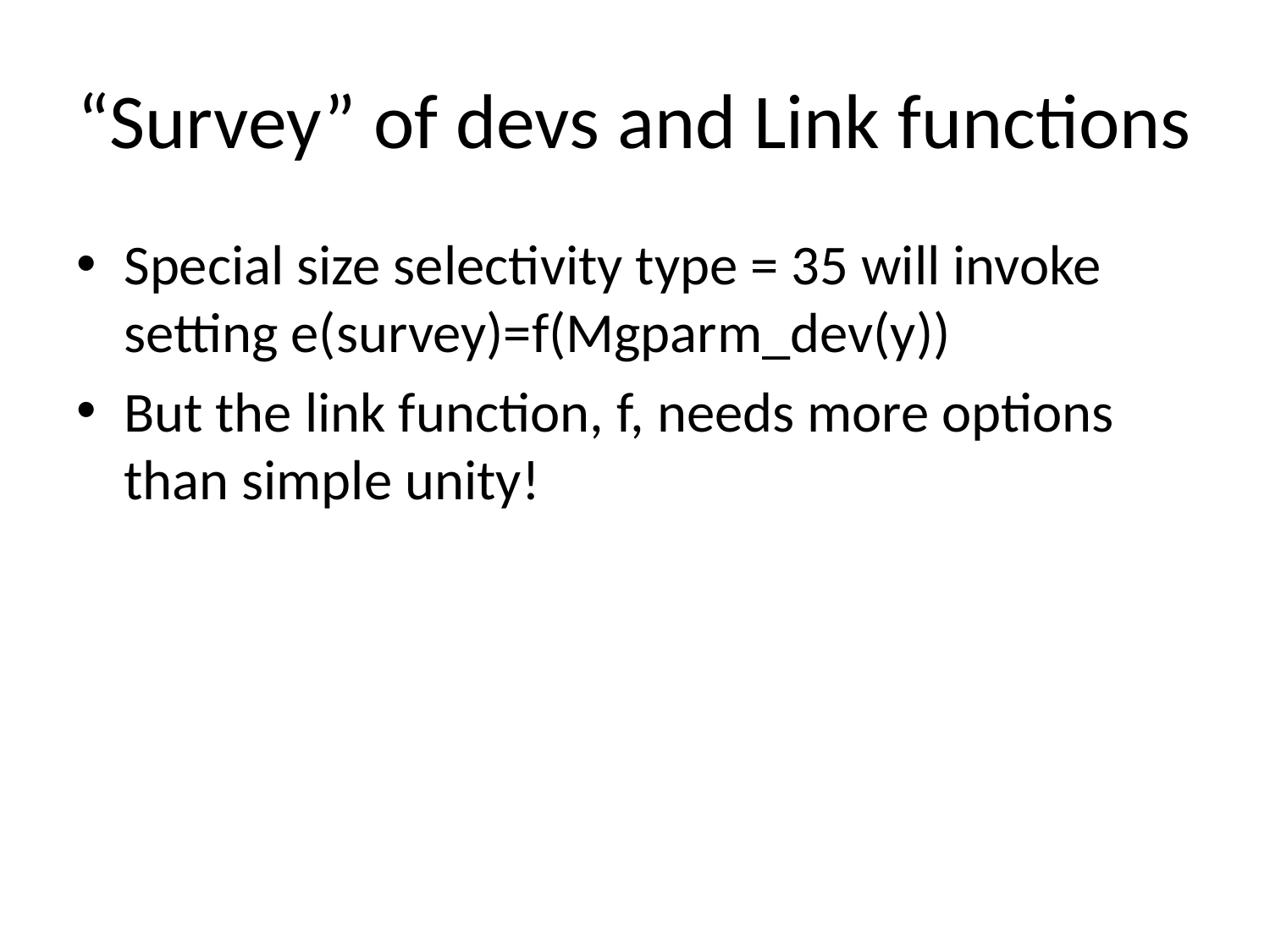

# “Survey” of devs and Link functions
Special size selectivity type = 35 will invoke setting e(survey)=f(Mgparm_dev(y))
But the link function, f, needs more options than simple unity!